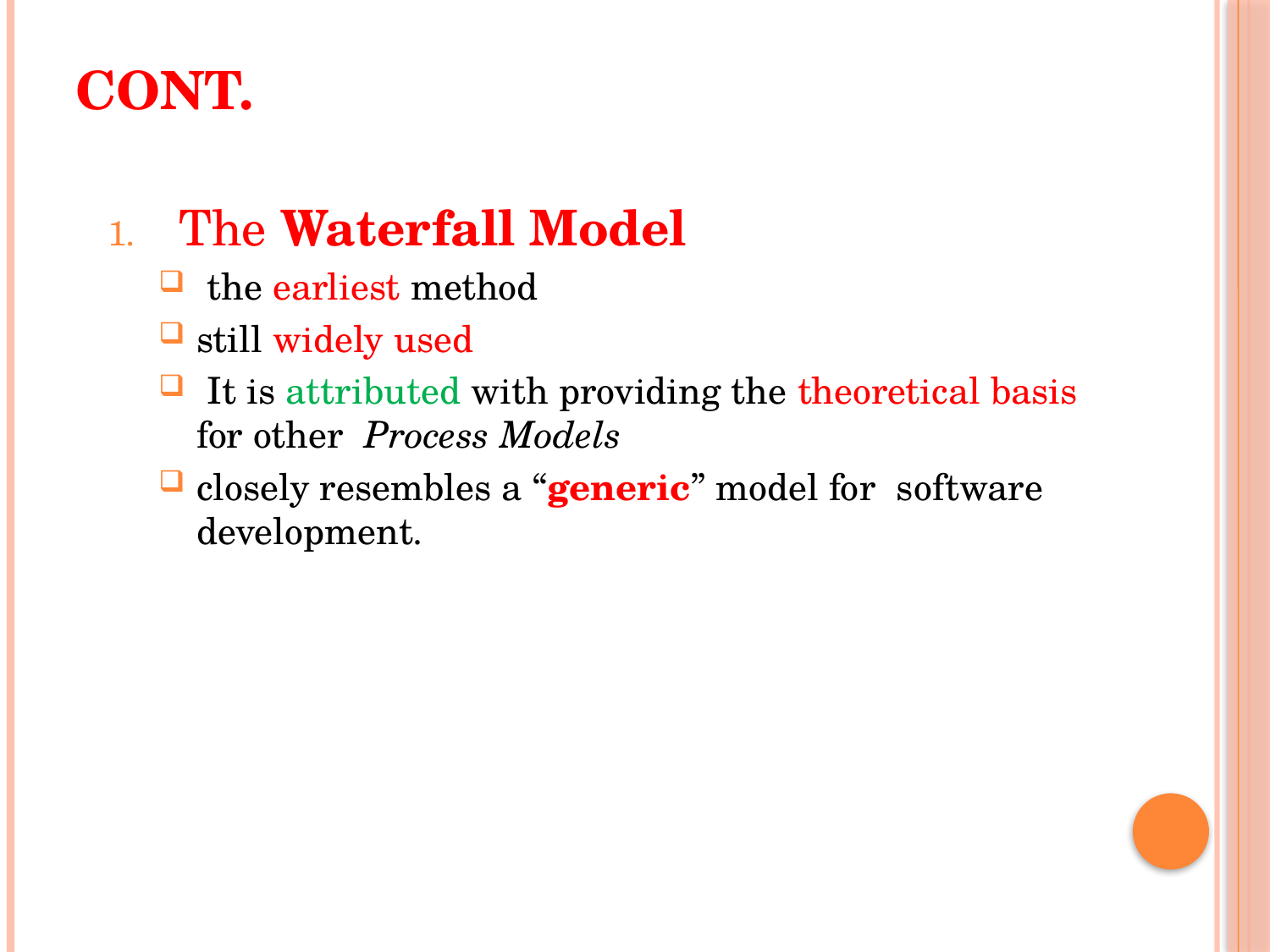

# Cont.
The Waterfall Model
 the earliest method
still widely used
 It is attributed with providing the theoretical basis for other  Process Models
closely resembles a “generic” model for  software development.